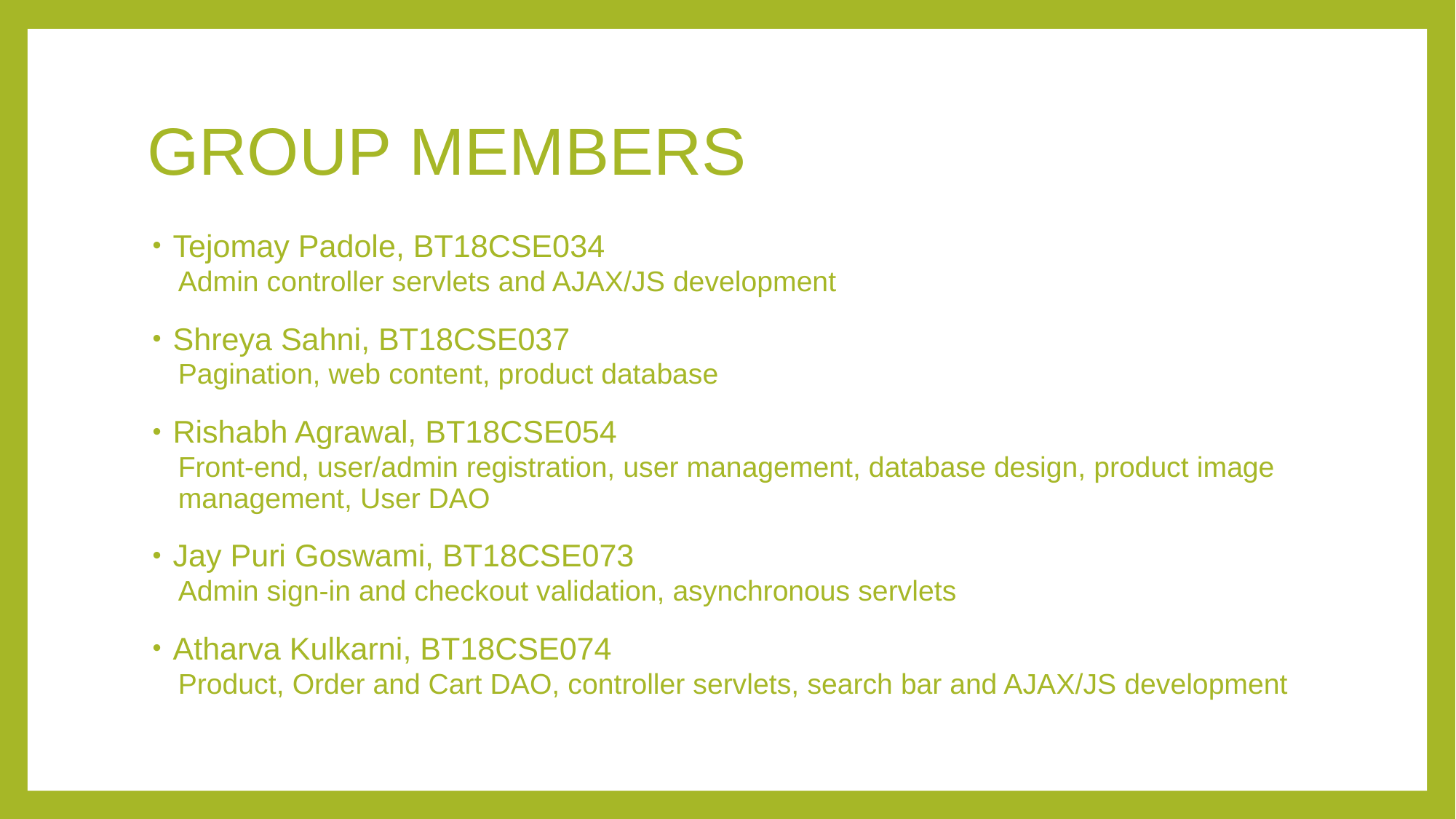

# GROUP MEMBERS
Tejomay Padole, BT18CSE034
Admin controller servlets and AJAX/JS development
Shreya Sahni, BT18CSE037
Pagination, web content, product database
Rishabh Agrawal, BT18CSE054
Front-end, user/admin registration, user management, database design, product image management, User DAO
Jay Puri Goswami, BT18CSE073
Admin sign-in and checkout validation, asynchronous servlets
Atharva Kulkarni, BT18CSE074
Product, Order and Cart DAO, controller servlets, search bar and AJAX/JS development